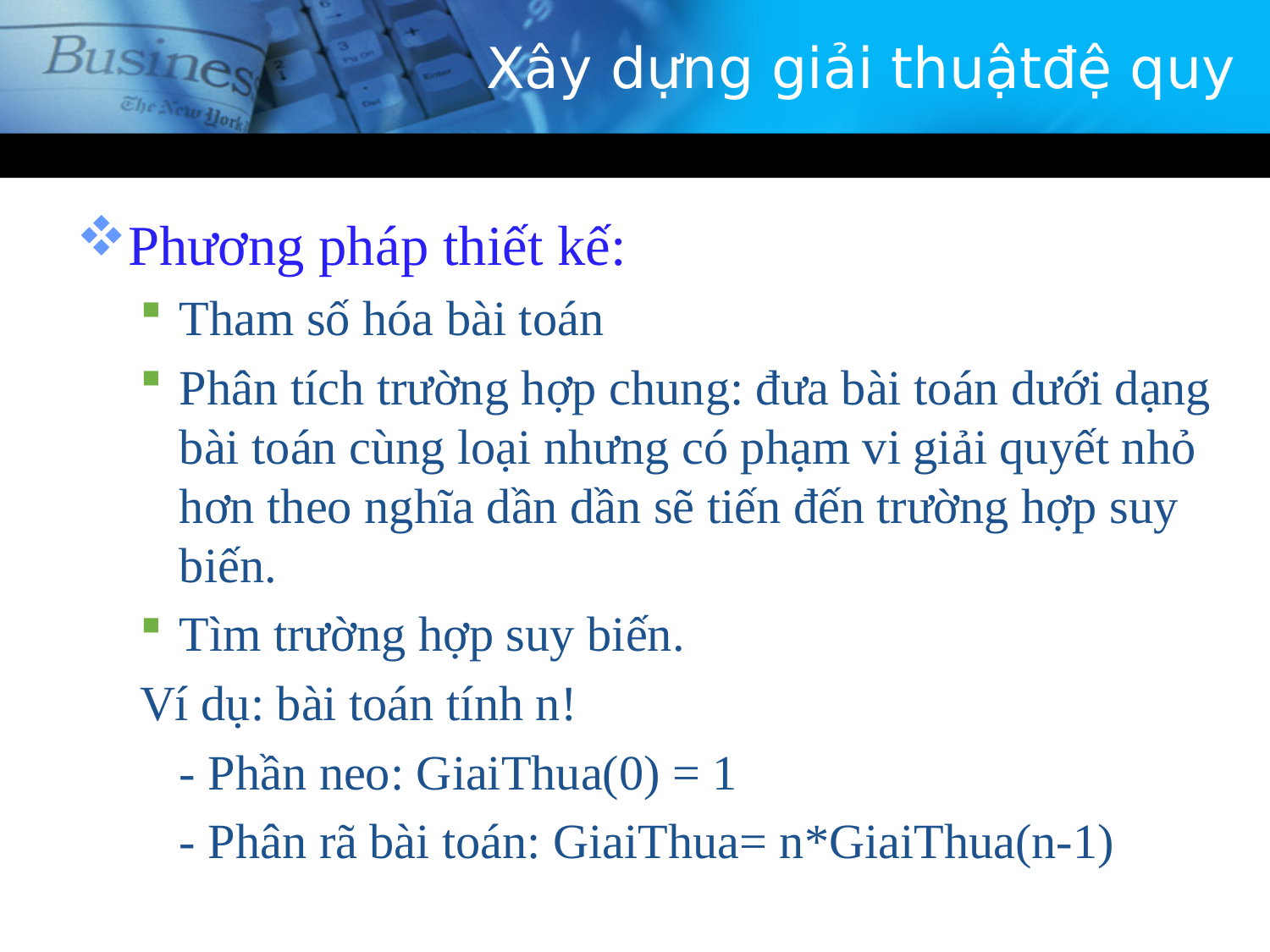

# Xây dựng giải thuậtđệ quy
Phương pháp thiết kế:
Tham số hóa bài toán
Phân tích trường hợp chung: đưa bài toán dưới dạng bài toán cùng loại nhưng có phạm vi giải quyết nhỏ hơn theo nghĩa dần dần sẽ tiến đến trường hợp suy biến.
Tìm trường hợp suy biến.
Ví dụ: bài toán tính n!
	- Phần neo: GiaiThua(0) = 1
	- Phân rã bài toán: GiaiThua= n*GiaiThua(n-1)